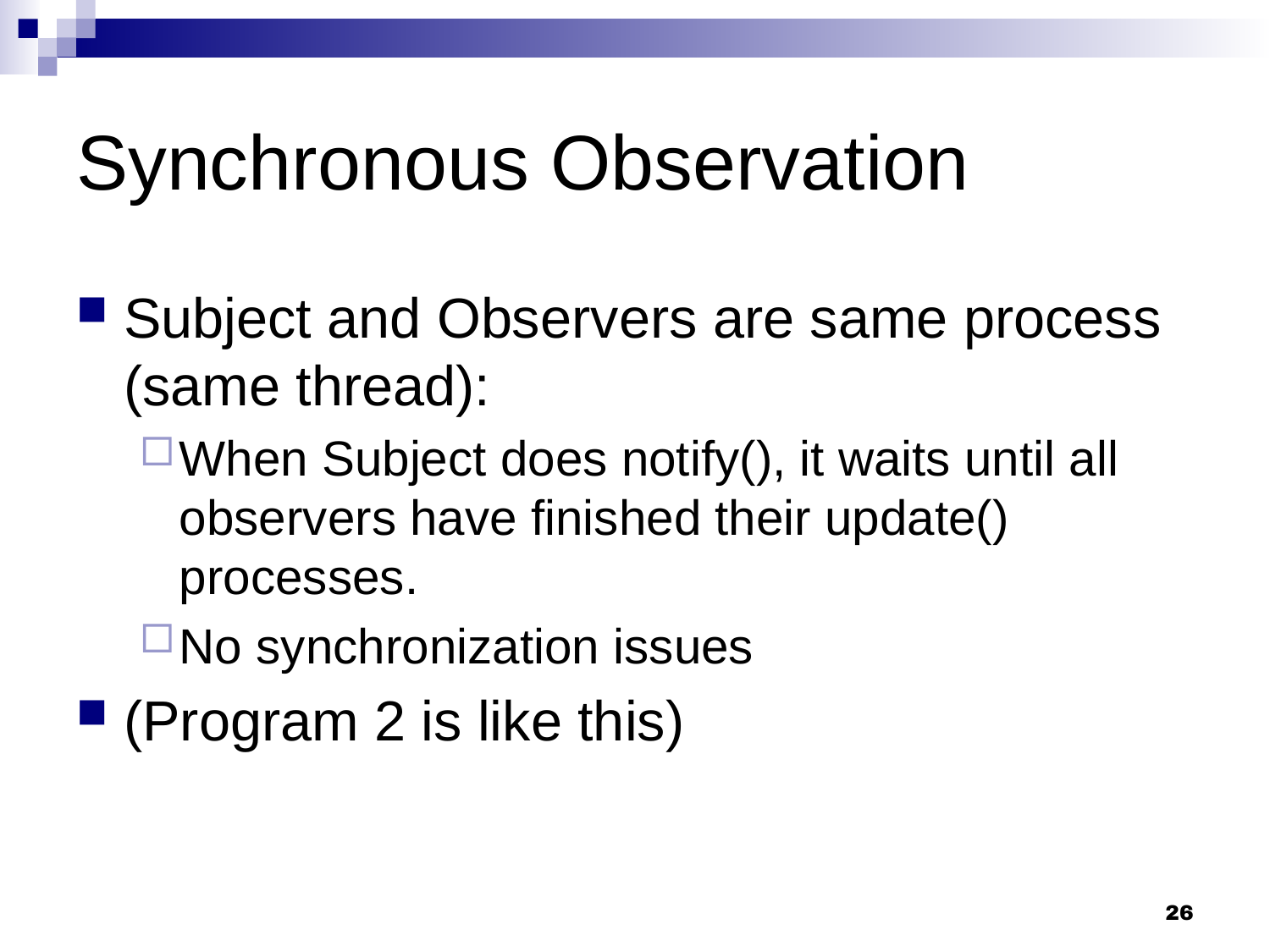

# Synchronous Observation
Subject and Observers are same process (same thread):
When Subject does notify(), it waits until all observers have finished their update() processes.
No synchronization issues
(Program 2 is like this)

26